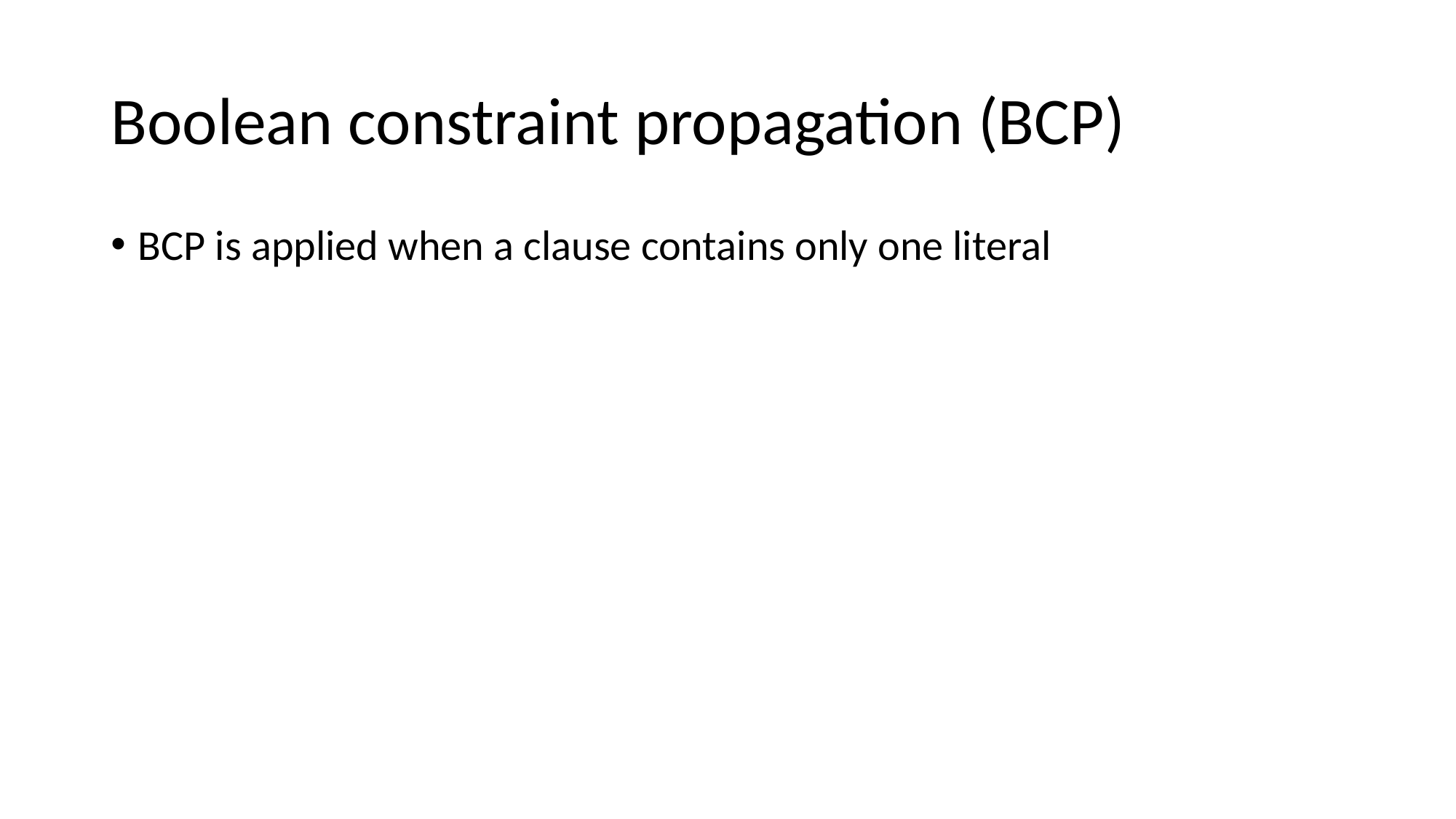

# Boolean constraint propagation (BCP)
BCP is applied when a clause contains only one literal